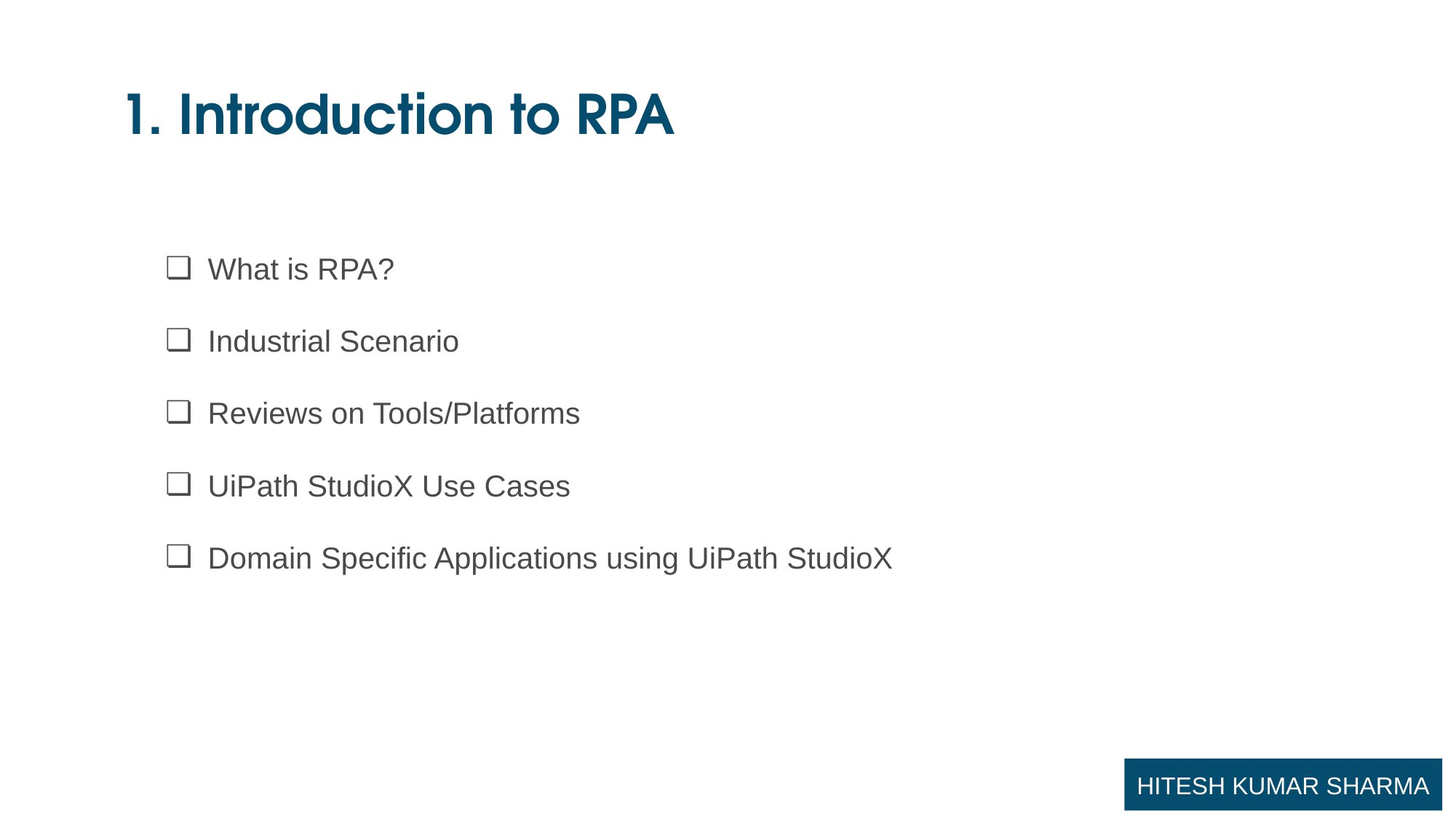

1. Introduction to RPA
What is RPA?
Industrial Scenario
Reviews on Tools/Platforms
UiPath StudioX Use Cases
Domain Specific Applications using UiPath StudioX
HITESH KUMAR SHARMA
7